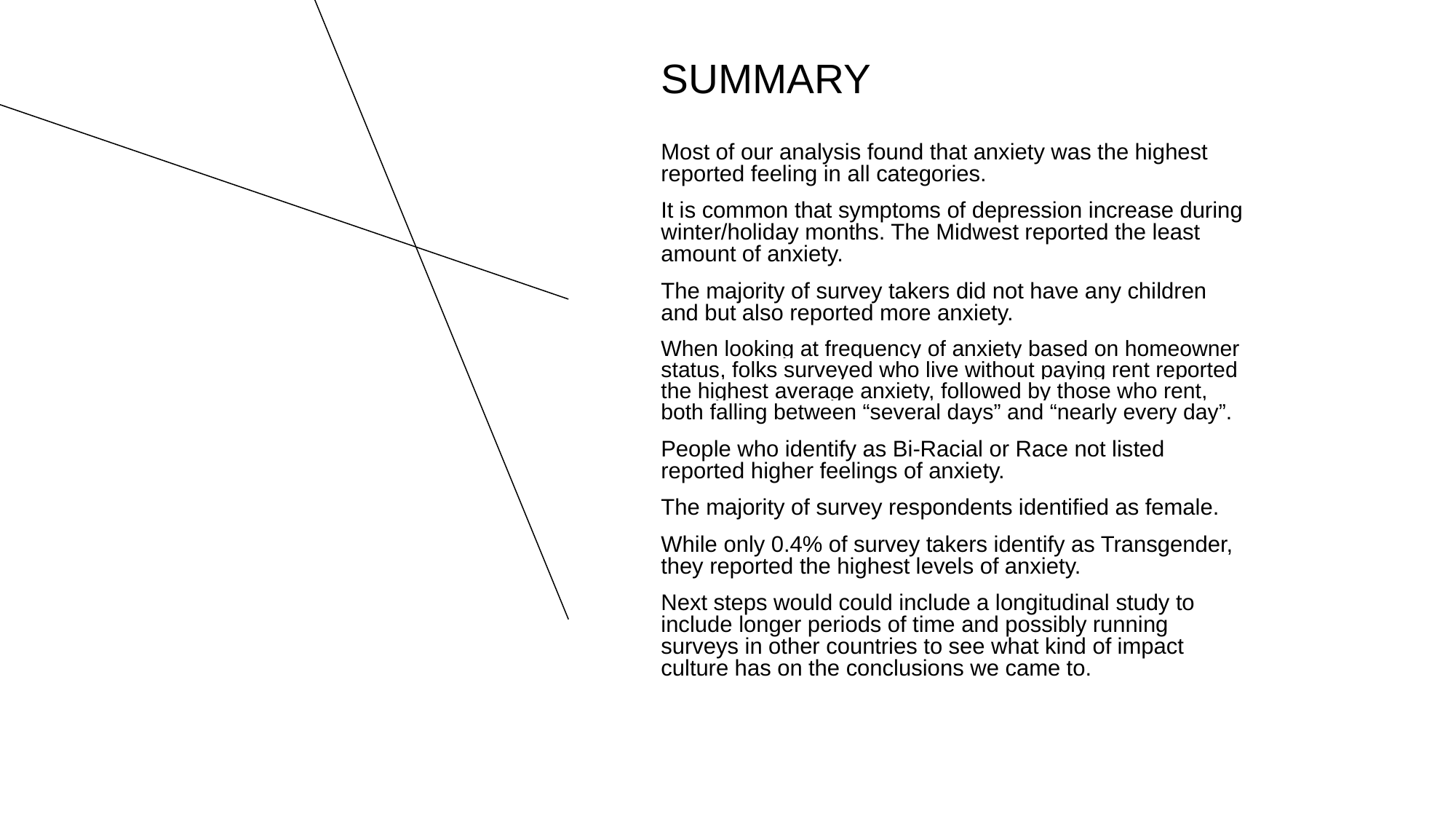

# SUMMARY
Most of our analysis found that anxiety was the highest reported feeling in all categories.
It is common that symptoms of depression increase during winter/holiday months. The Midwest reported the least amount of anxiety.
The majority of survey takers did not have any children and but also reported more anxiety.
When looking at frequency of anxiety based on homeowner status, folks surveyed who live without paying rent reported the highest average anxiety, followed by those who rent, both falling between “several days” and “nearly every day”.
People who identify as Bi-Racial or Race not listed reported higher feelings of anxiety.
The majority of survey respondents identified as female.
While only 0.4% of survey takers identify as Transgender, they reported the highest levels of anxiety.
Next steps would could include a longitudinal study to include longer periods of time and possibly running surveys in other countries to see what kind of impact culture has on the conclusions we came to.